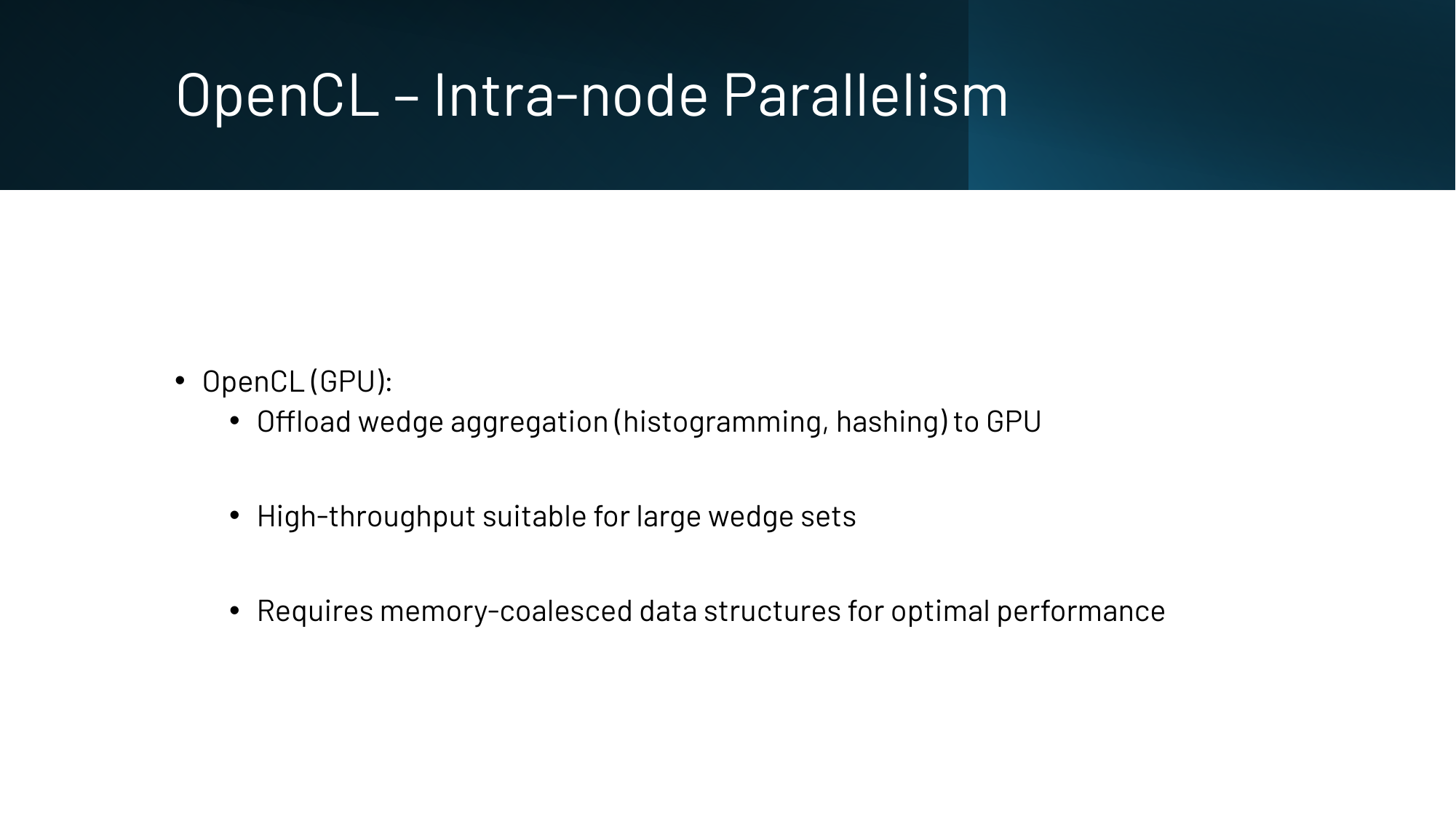

# OpenCL – Intra-node Parallelism
OpenCL (GPU):
Offload wedge aggregation (histogramming, hashing) to GPU

High-throughput suitable for large wedge sets

Requires memory-coalesced data structures for optimal performance